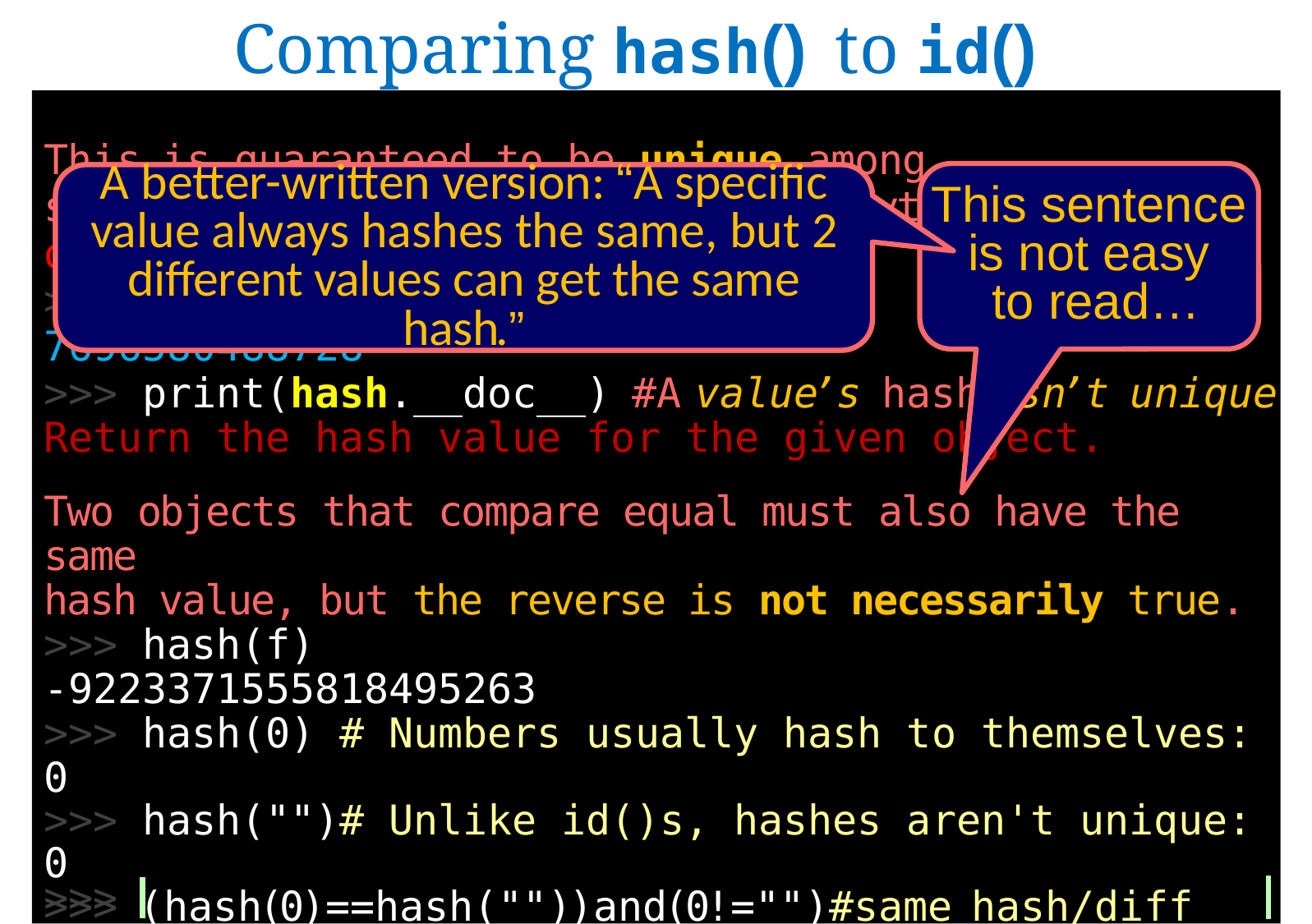

Comparing hash()  to id()

This is guaranteed to be unique among simultaneously existing objects. (CPython uses the object's memory address.)
>>> id(f)
7696580488728
>>> print(hash.__doc__) #A value’s hash isn’t unique
Return the hash value for the given object.

Two objects that compare equal must also have the same
hash value, but the reverse is not necessarily true.
>>> hash(f)
-9223371555818495263
>>> hash(0) # Numbers usually hash to themselves:
0
>>> hash("")# Unlike id()s, hashes aren't unique:
0
>>> (hash(0)==hash(""))and(0!="")#same hash/diff val
True
>>> hash(())# It's OK if hash values look strange
This sentence is not easy
 to read…
A better-written version: “A specific value always hashes the same, but 2 different values can get the same hash.”
A better-written version: “A specific value always hashes the same, but 2 different values can get the same hash.”
>>>